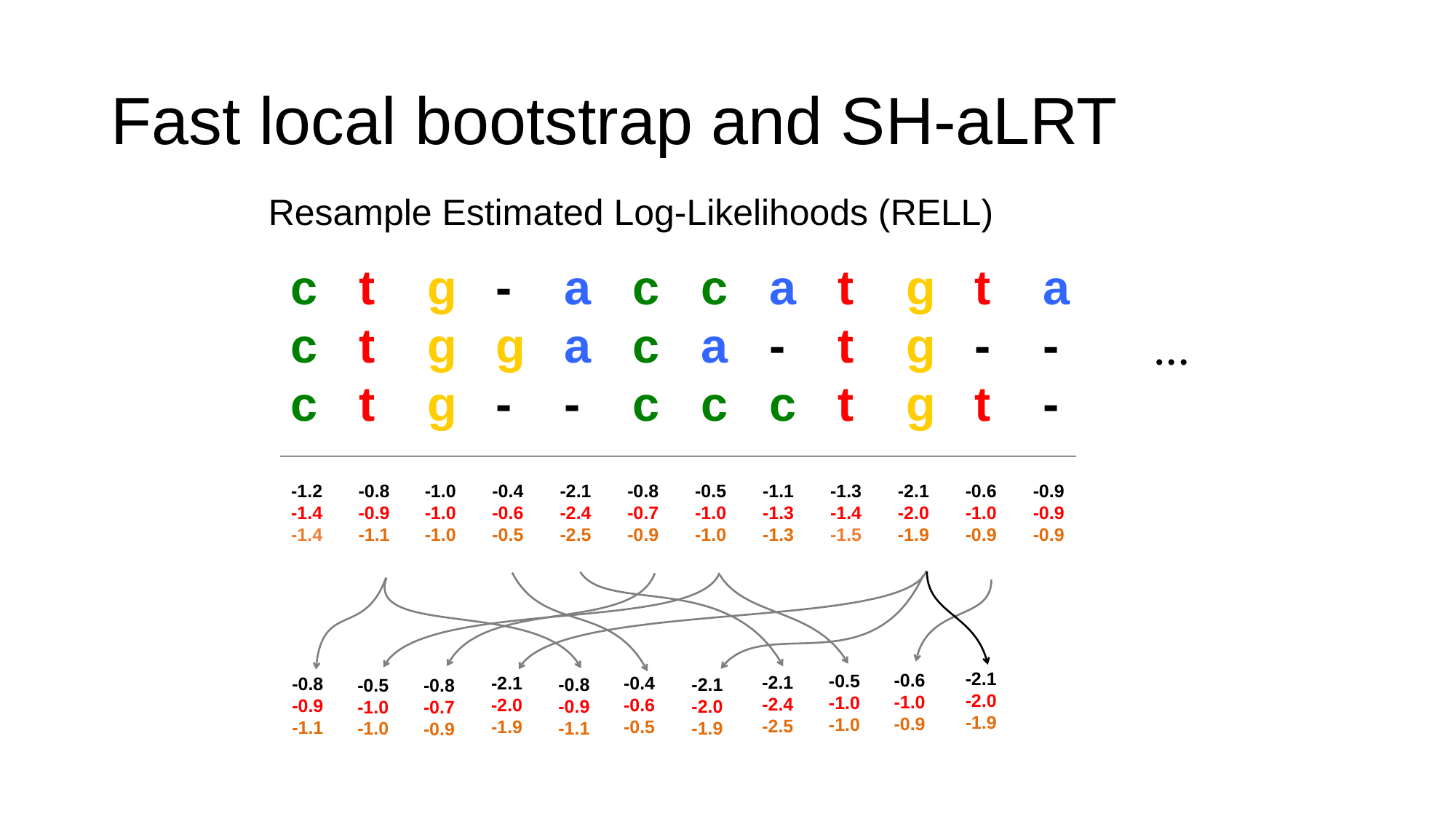

# Fast local bootstrap and SH-aLRT
Resample Estimated Log-Likelihoods (RELL)
c
c
c
t
t
t
g
g
g
-
g
-
a
a
-
c
c
c
c
a
c
a
-
c
t
t
t
g
g
g
t
-
t
a
-
-
…
-1.2
-1.4
-1.4
-0.8
-0.9
-1.1
-1.0
-1.0
-1.0
-0.4
-0.6
-0.5
-2.1
-2.4
-2.5
-0.8
-0.7
-0.9
-0.5
-1.0
-1.0
-1.1
-1.3
-1.3
-1.3
-1.4
-1.5
-2.1
-2.0
-1.9
-0.6
-1.0
-0.9
-0.9
-0.9
-0.9

-2.1
-2.0
-1.9
-0.6
-1.0
-0.9
-0.5
-1.0
-1.0
-2.1
-2.4
-2.5
-2.1
-2.0
-1.9
-0.4
-0.6
-0.5
-0.8
-0.9
-1.1
-0.8
-0.9
-1.1
-2.1
-2.0
-1.9
-0.5
-1.0
-1.0
-0.8
-0.7
-0.9